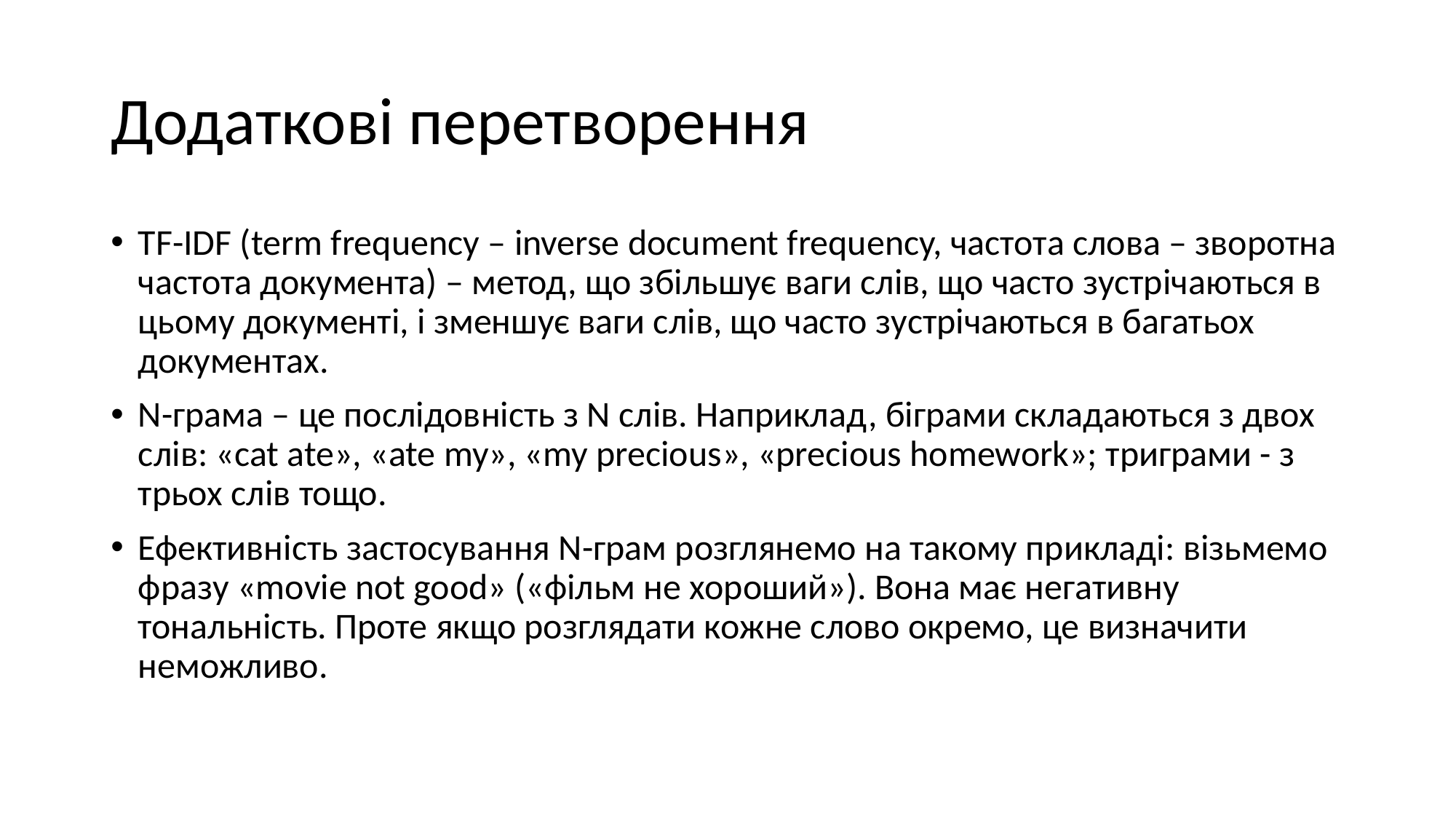

# Додаткові перетворення
TF-IDF (term frequency – inverse document frequency, частота слова – зворотна частота документа) – метод, що збільшує ваги слів, що часто зустрічаються в цьому документі, і зменшує ваги слів, що часто зустрічаються в багатьох документах.
N-грама – це послідовність з N слів. Наприклад, біграми складаються з двох слів: «cat ate», «ate my», «my precious», «precious homework»; триграми - з трьох слів тощо.
Ефективність застосування N-грам розглянемо на такому прикладі: візьмемо фразу «movie not good» («фільм не хороший»). Вона має негативну тональність. Проте якщо розглядати кожне слово окремо, це визначити неможливо.